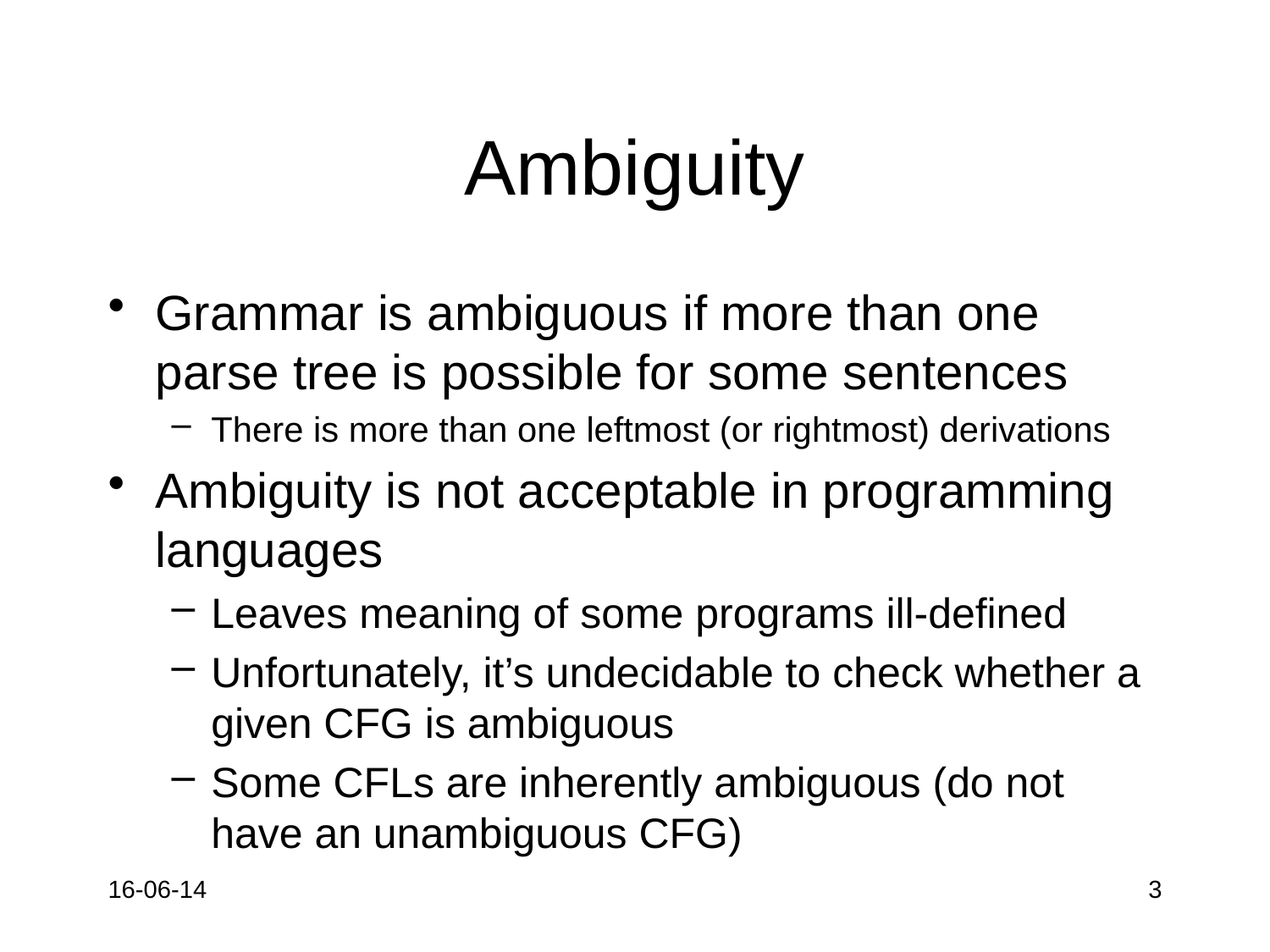

# Ambiguity
Grammar is ambiguous if more than one parse tree is possible for some sentences
There is more than one leftmost (or rightmost) derivations
Ambiguity is not acceptable in programming languages
Leaves meaning of some programs ill-defined
Unfortunately, it’s undecidable to check whether a given CFG is ambiguous
Some CFLs are inherently ambiguous (do not have an unambiguous CFG)
16-06-14
3